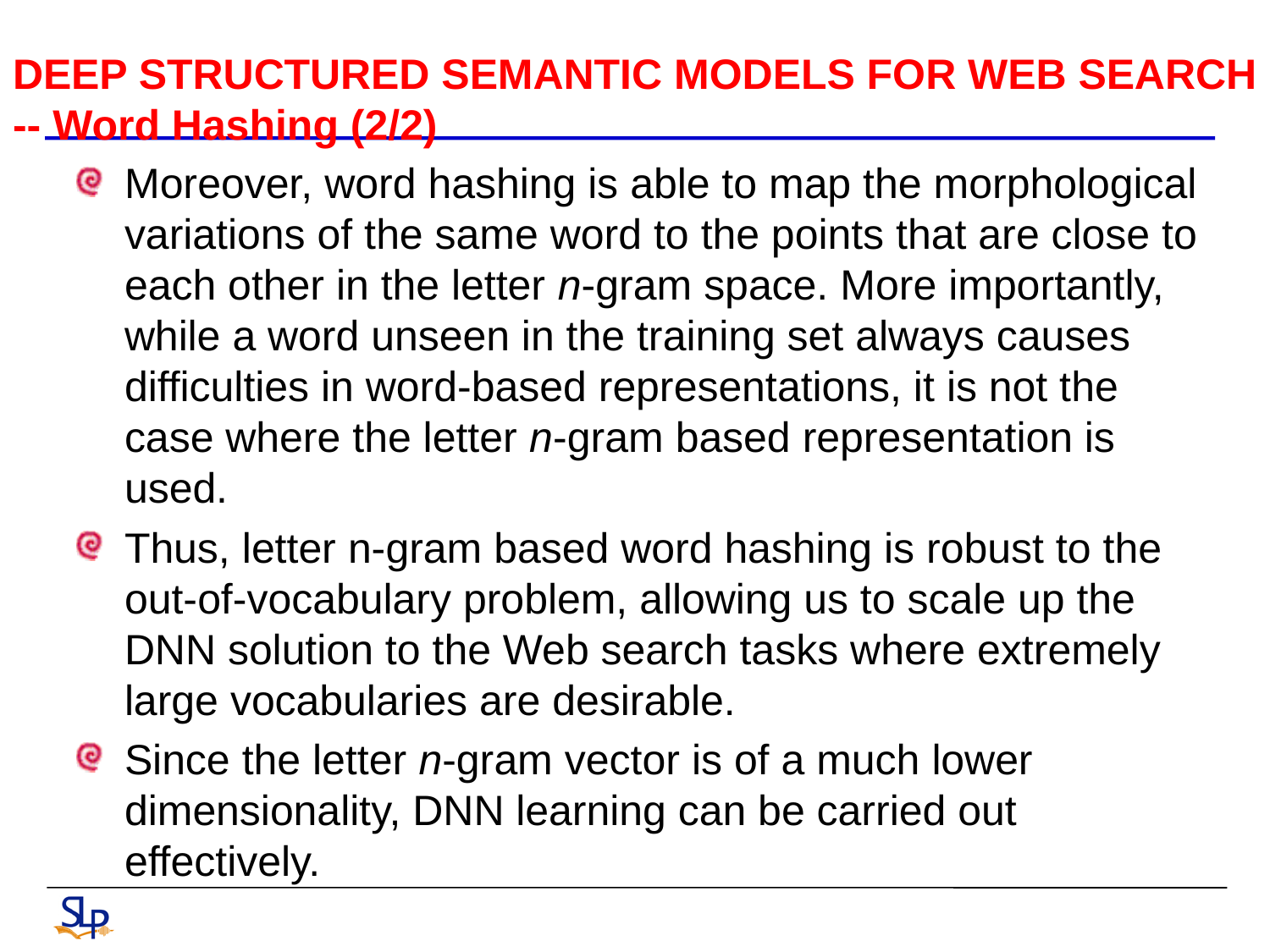

# DEEP STRUCTURED SEMANTIC MODELS FOR WEB SEARCH -- Word Hashing (2/2)
Moreover, word hashing is able to map the morphological variations of the same word to the points that are close to each other in the letter n-gram space. More importantly, while a word unseen in the training set always causes difficulties in word-based representations, it is not the case where the letter n-gram based representation is used.
Thus, letter n-gram based word hashing is robust to the out-of-vocabulary problem, allowing us to scale up the DNN solution to the Web search tasks where extremely large vocabularies are desirable.
Since the letter n-gram vector is of a much lower dimensionality, DNN learning can be carried out effectively.